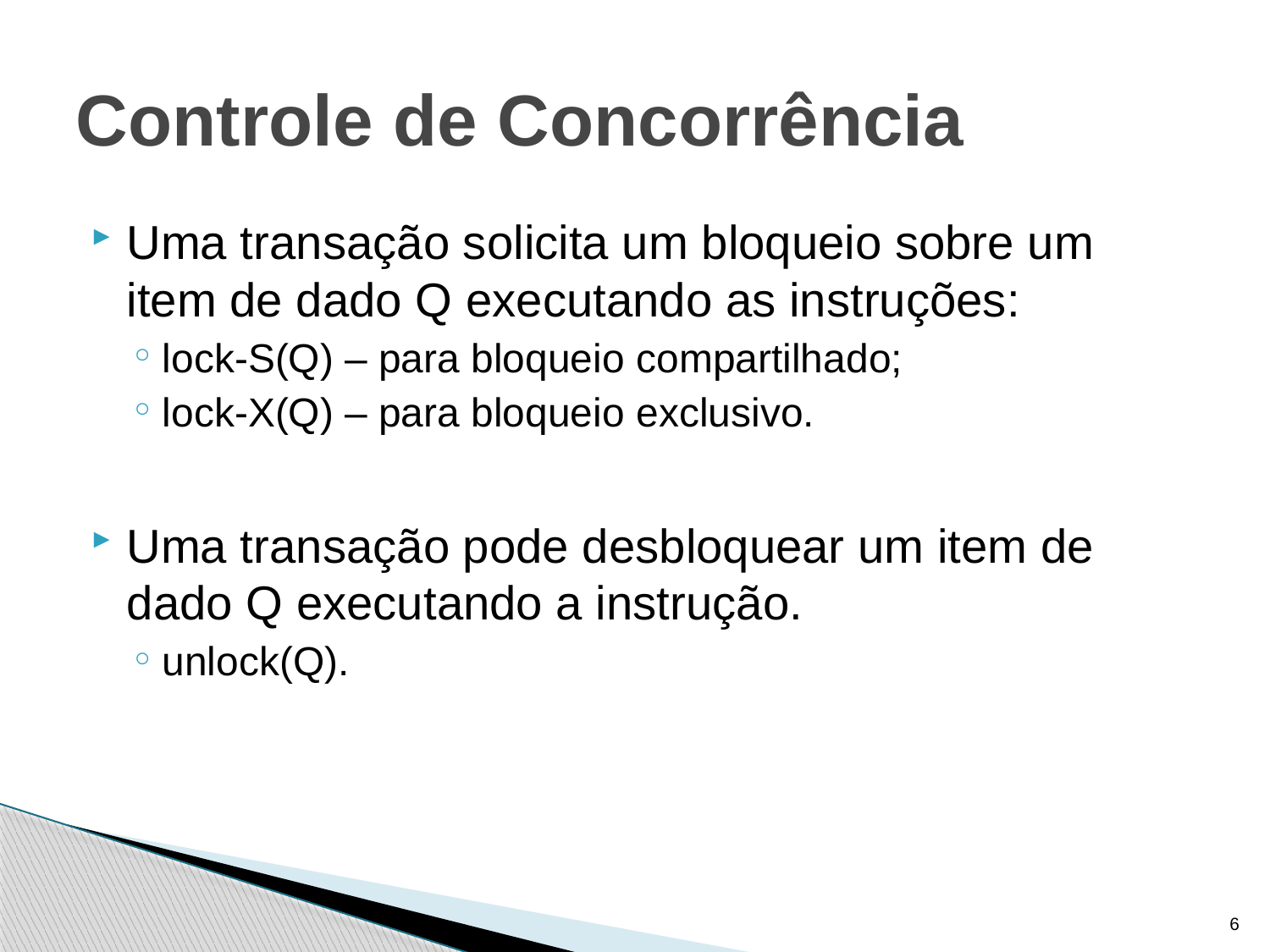

# Controle de Concorrência
Uma transação solicita um bloqueio sobre um item de dado Q executando as instruções:
lock-S(Q) – para bloqueio compartilhado;
lock-X(Q) – para bloqueio exclusivo.

Uma transação pode desbloquear um item de dado Q executando a instrução.
unlock(Q).
6